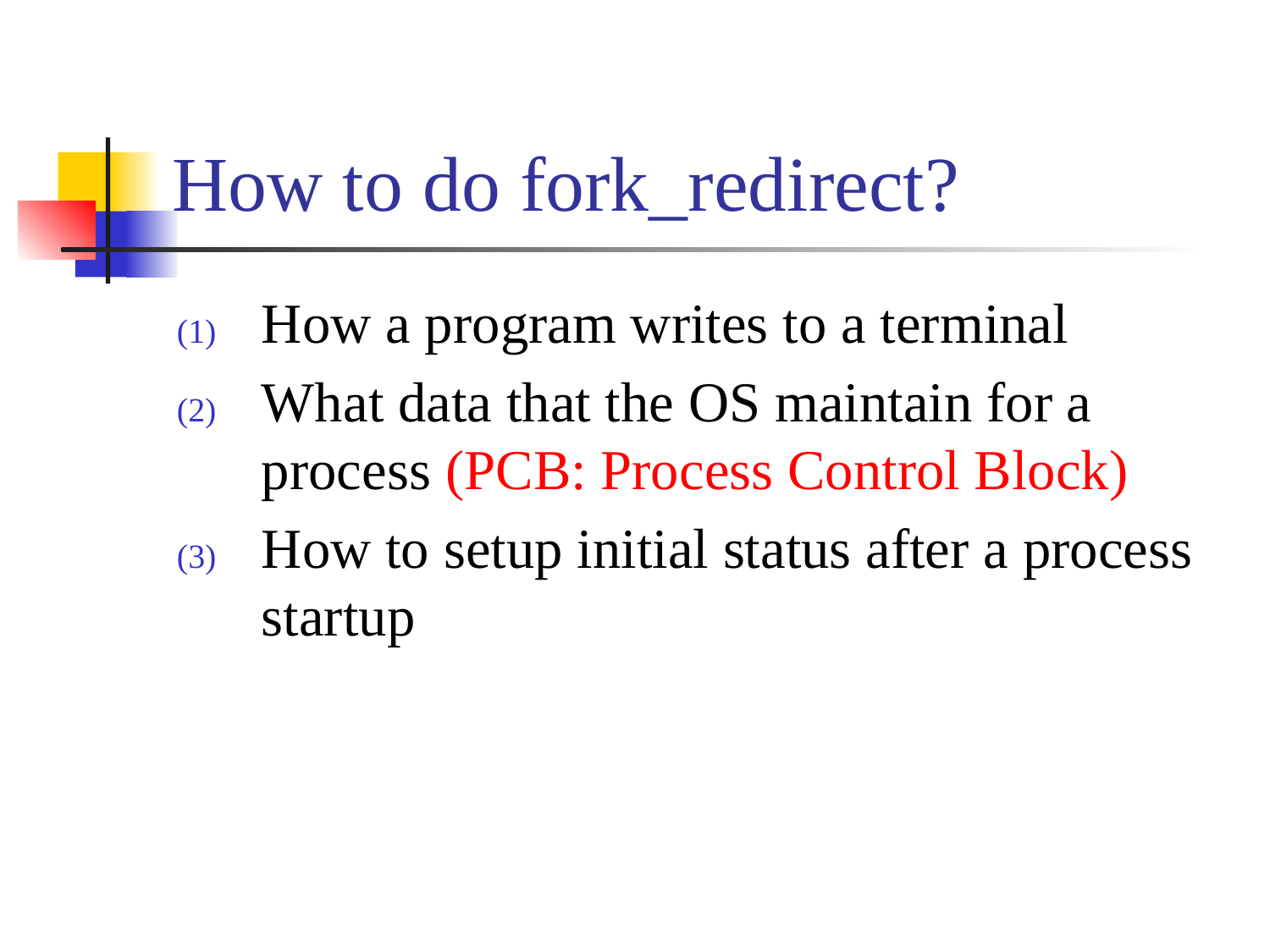

# How to do fork_redirect?
How a program writes to a terminal
What data that the OS maintain for a process (PCB: Process Control Block)
How to setup initial status after a process startup